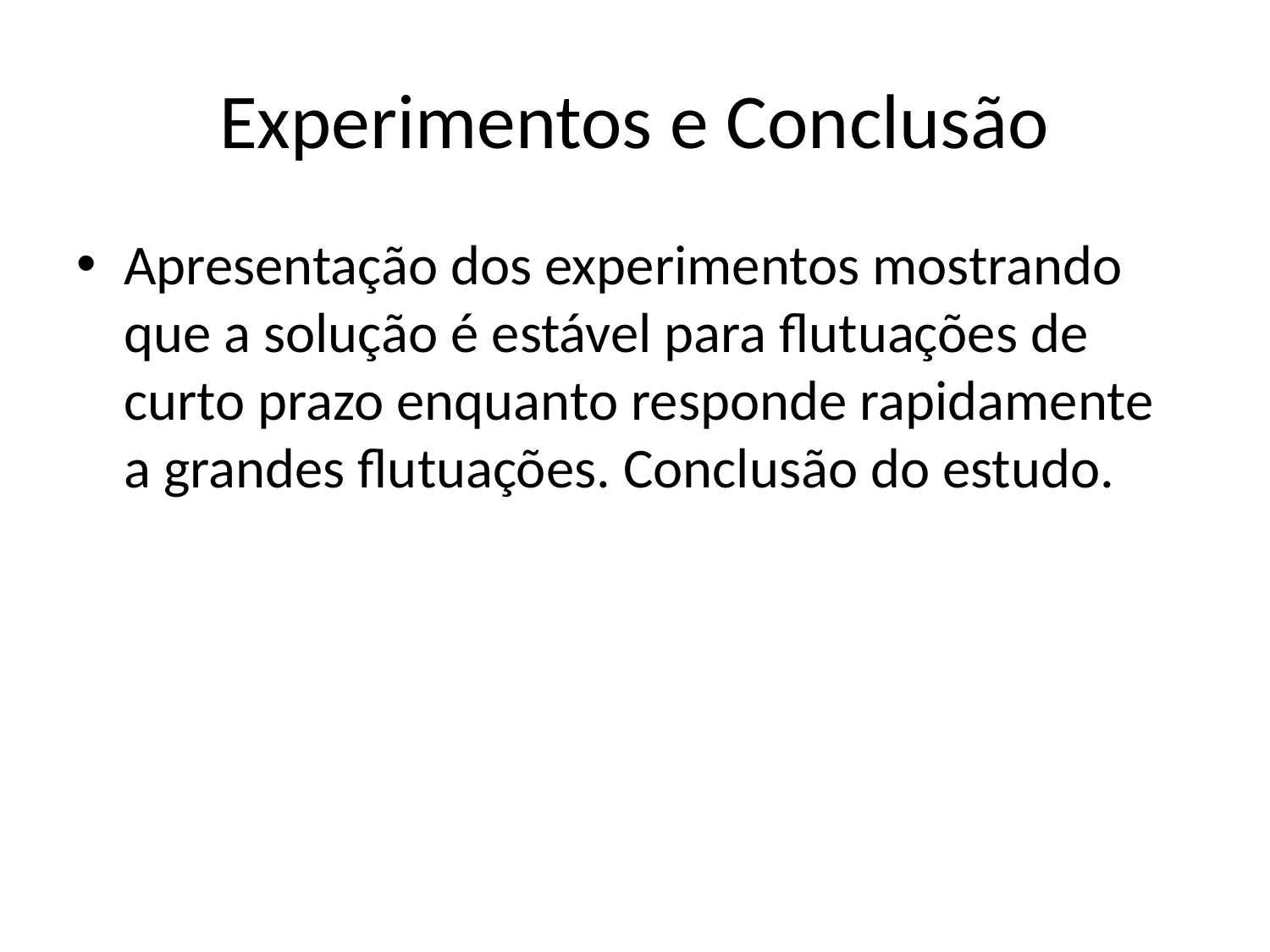

# Experimentos e Conclusão
Apresentação dos experimentos mostrando que a solução é estável para flutuações de curto prazo enquanto responde rapidamente a grandes flutuações. Conclusão do estudo.